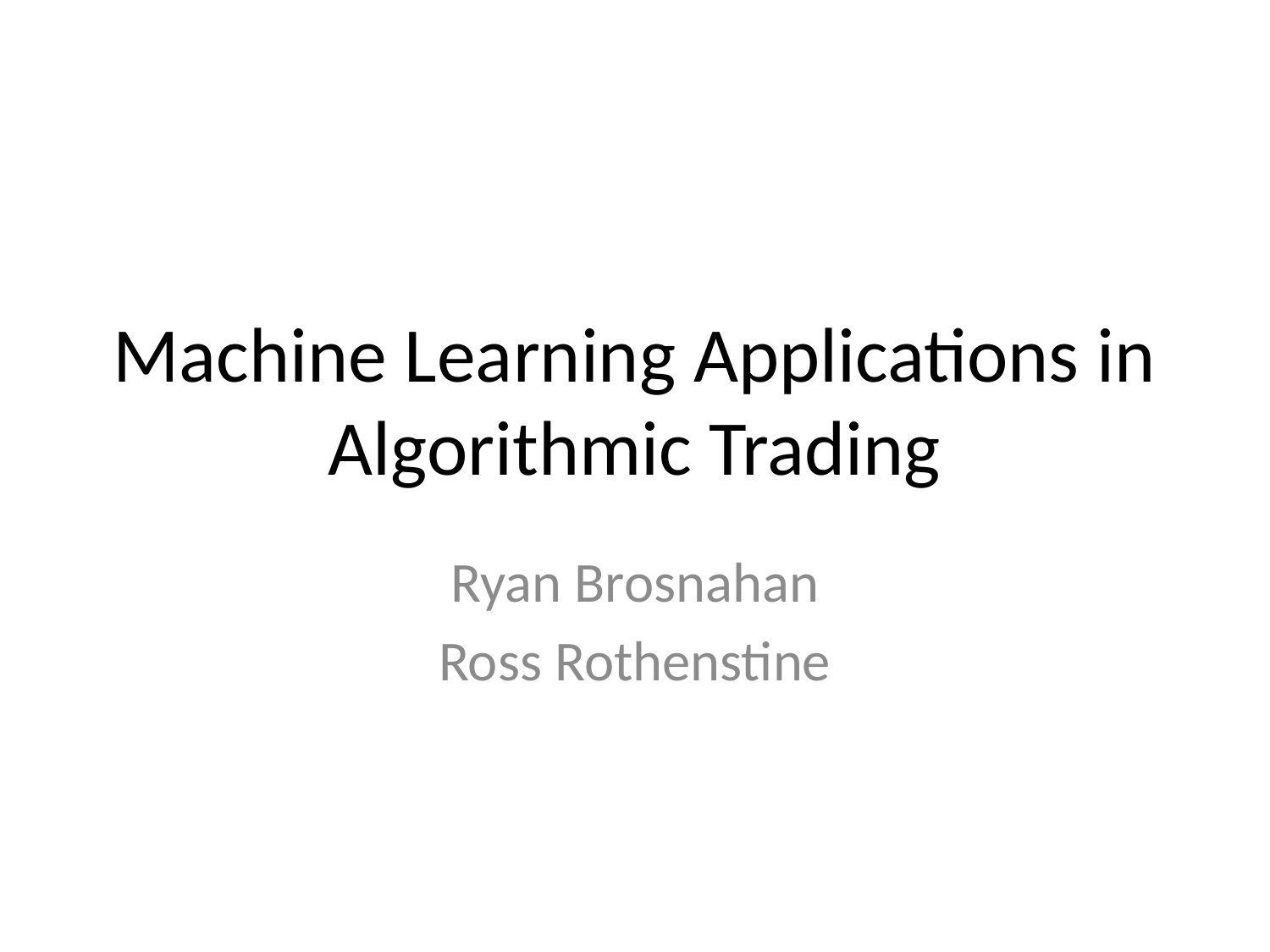

# Machine Learning Applications in Algorithmic Trading
Ryan Brosnahan
Ross Rothenstine